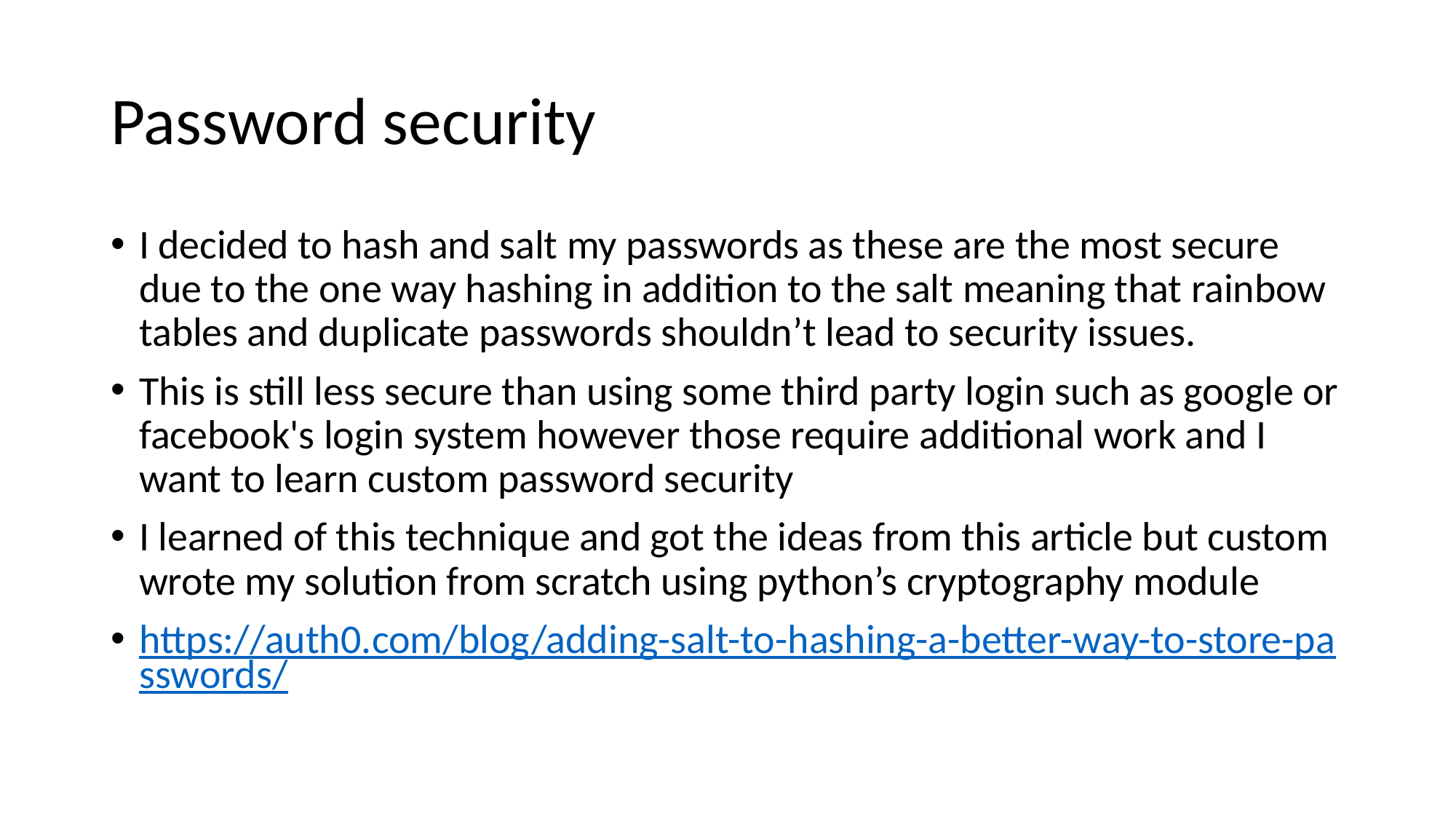

# Password security
I decided to hash and salt my passwords as these are the most secure due to the one way hashing in addition to the salt meaning that rainbow tables and duplicate passwords shouldn’t lead to security issues.
This is still less secure than using some third party login such as google or facebook's login system however those require additional work and I want to learn custom password security
I learned of this technique and got the ideas from this article but custom wrote my solution from scratch using python’s cryptography module
https://auth0.com/blog/adding-salt-to-hashing-a-better-way-to-store-passwords/